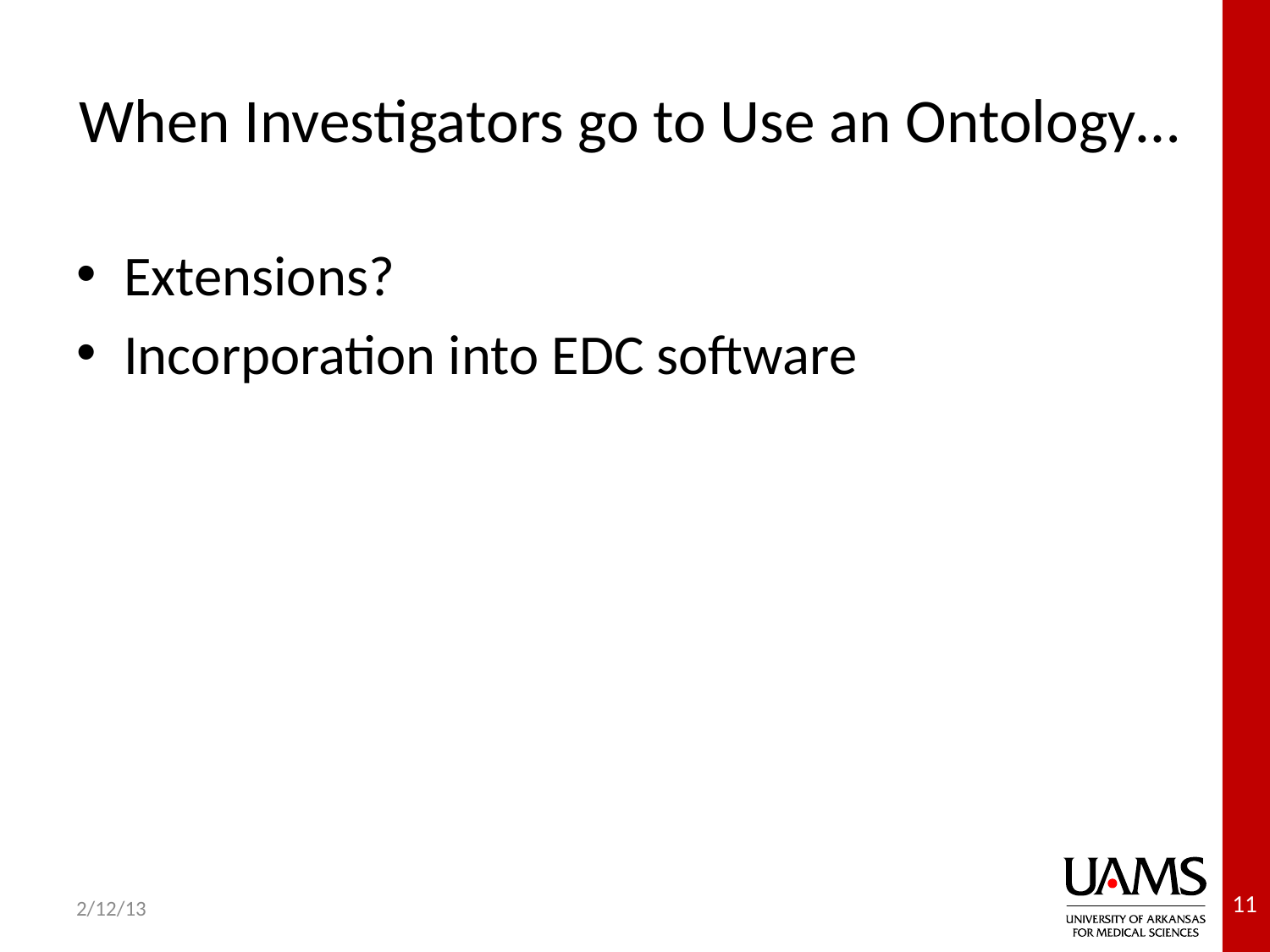

# When Investigators go to Use an Ontology…
Extensions?
Incorporation into EDC software